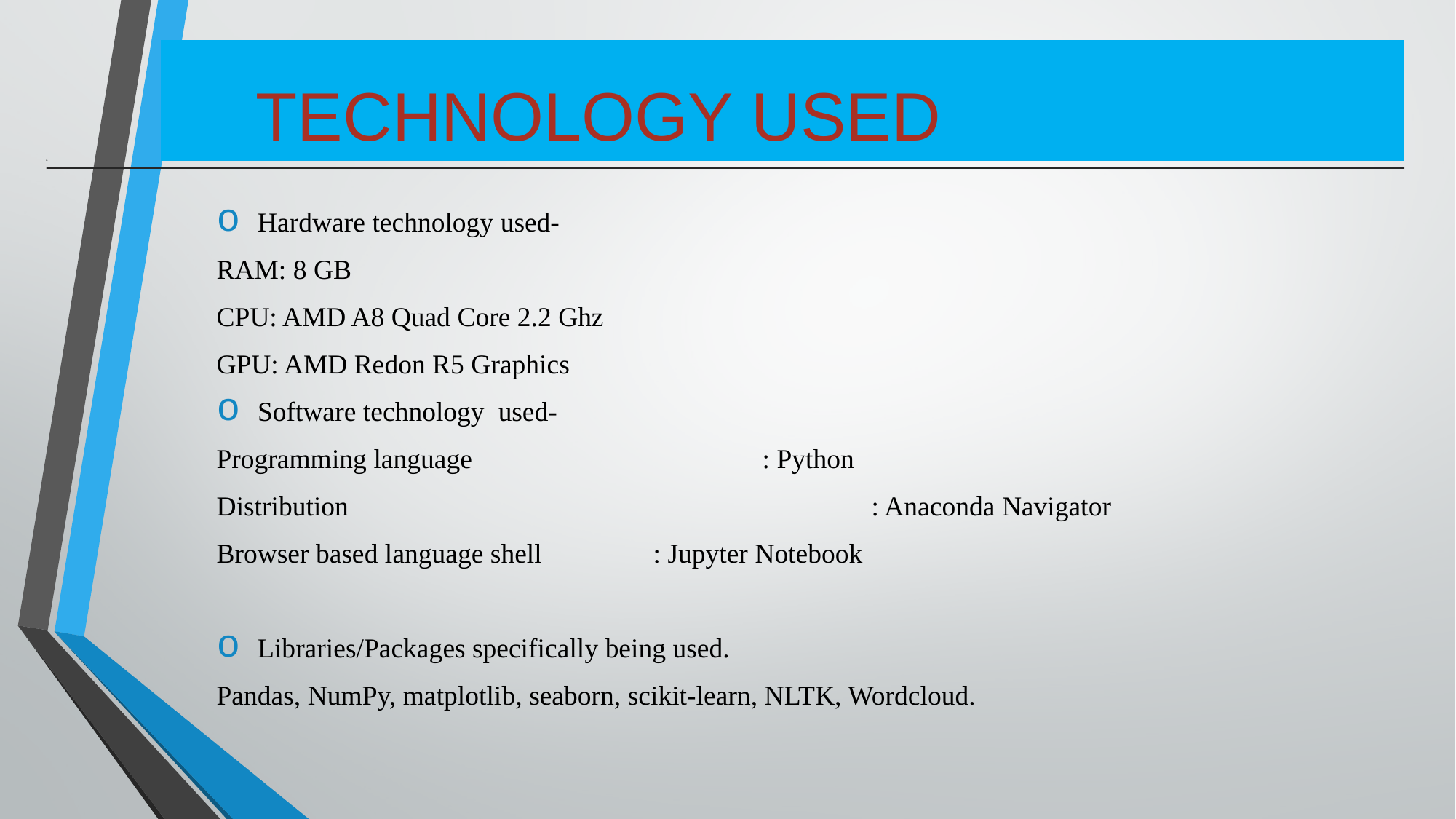

# TECHNOLOGY USED
 Hardware technology used-
RAM: 8 GB
CPU: AMD A8 Quad Core 2.2 Ghz
GPU: AMD Redon R5 Graphics
 Software technology  used-
Programming language 			: Python
Distribution 					: Anaconda Navigator
Browser based language shell 	: Jupyter Notebook

 Libraries/Packages specifically being used.
Pandas, NumPy, matplotlib, seaborn, scikit-learn, NLTK, Wordcloud.